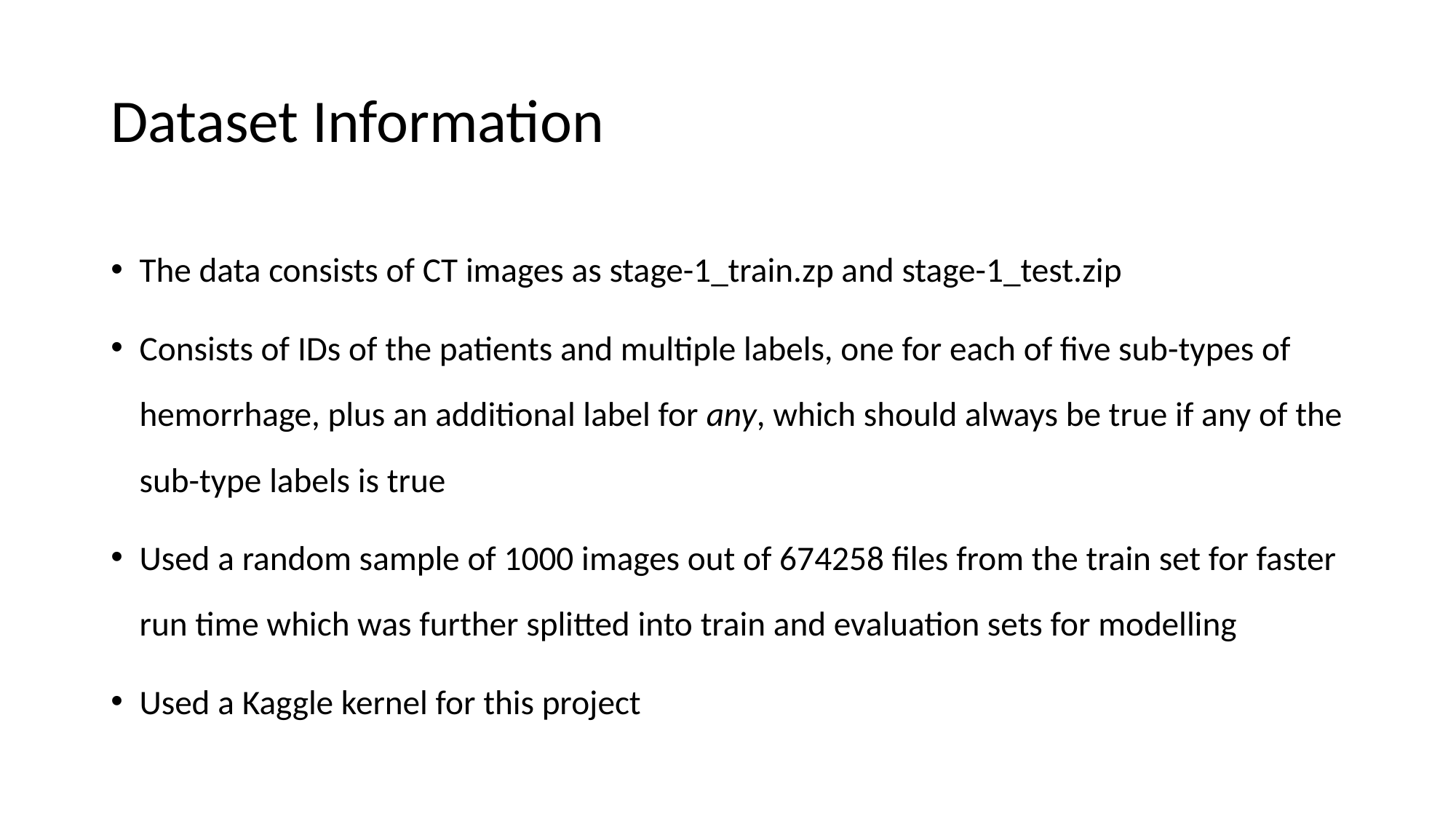

674258
# Dataset Information
The data consists of CT images as stage-1_train.zp and stage-1_test.zip
Consists of IDs of the patients and multiple labels, one for each of five sub-types of hemorrhage, plus an additional label for any, which should always be true if any of the sub-type labels is true
Used a random sample of 1000 images out of 674258 files from the train set for faster run time which was further splitted into train and evaluation sets for modelling
Used a Kaggle kernel for this project